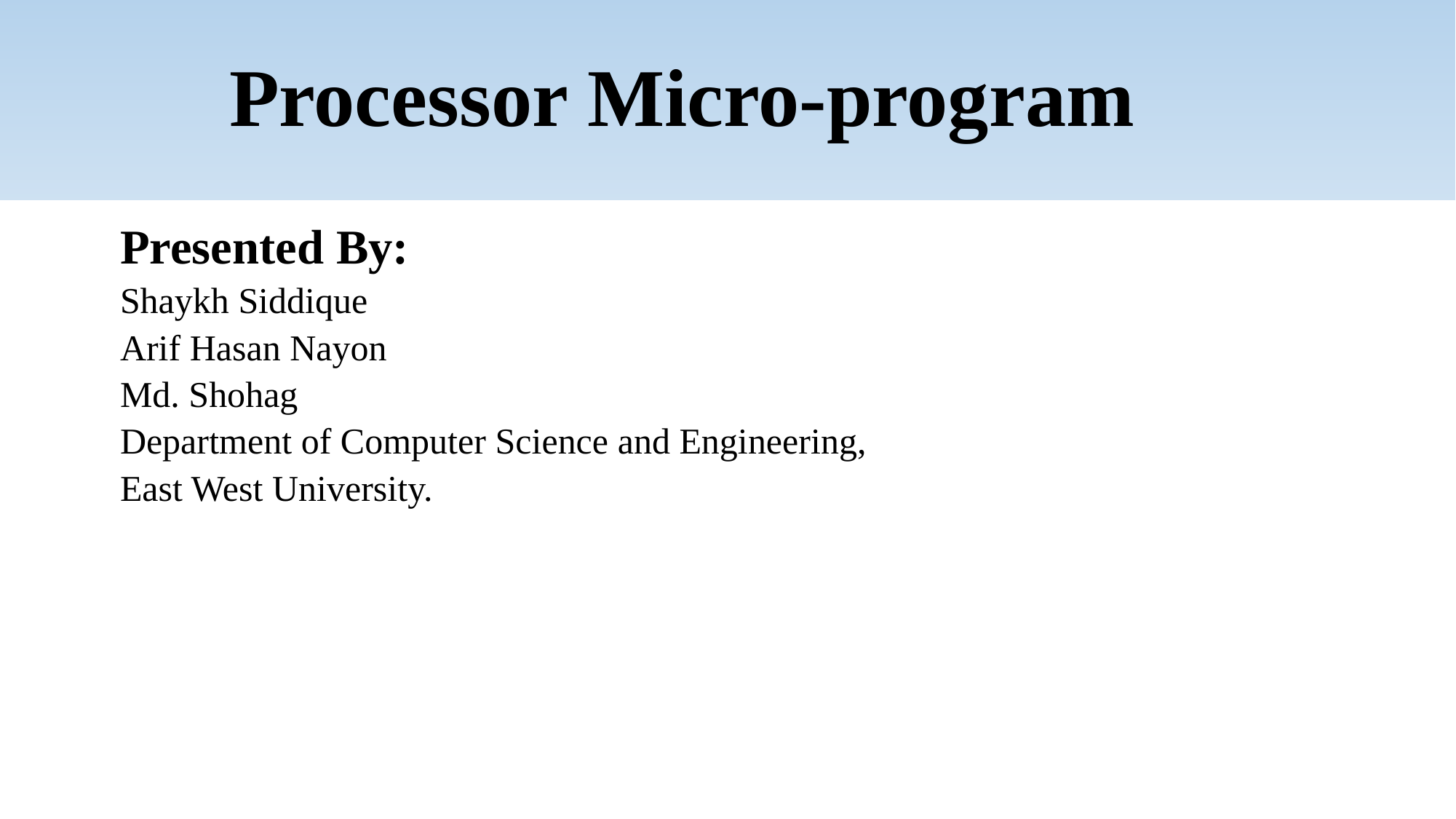

# Processor Micro-program
Presented By:
Shaykh Siddique
Arif Hasan Nayon
Md. Shohag
Department of Computer Science and Engineering,
East West University.